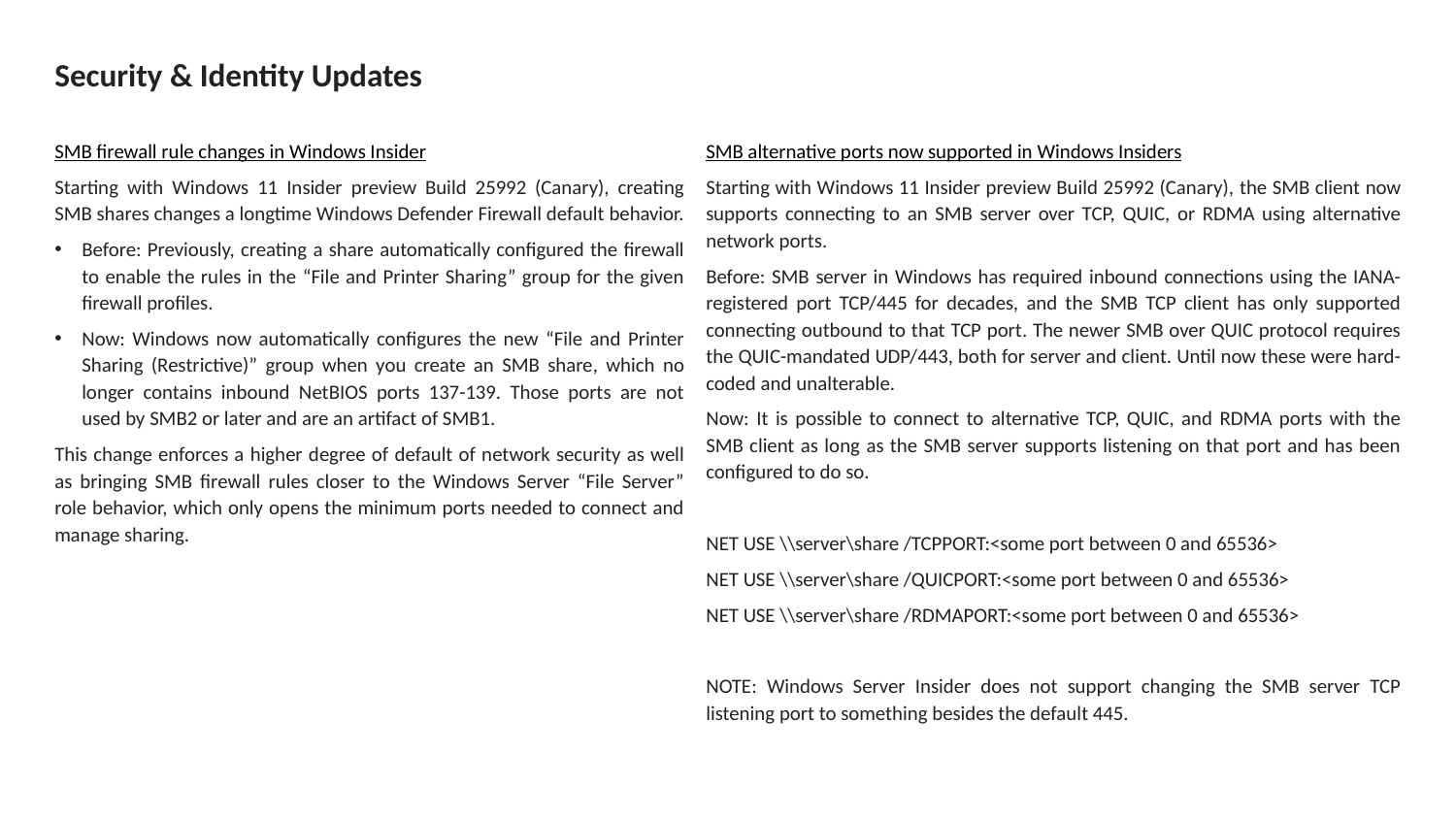

# Security & Identity Updates
SMB alternative ports now supported in Windows Insiders
Starting with Windows 11 Insider preview Build 25992 (Canary), the SMB client now supports connecting to an SMB server over TCP, QUIC, or RDMA using alternative network ports.
Before: SMB server in Windows has required inbound connections using the IANA-registered port TCP/445 for decades, and the SMB TCP client has only supported connecting outbound to that TCP port. The newer SMB over QUIC protocol requires the QUIC-mandated UDP/443, both for server and client. Until now these were hard-coded and unalterable.
Now: It is possible to connect to alternative TCP, QUIC, and RDMA ports with the SMB client as long as the SMB server supports listening on that port and has been configured to do so.

NET USE \\server\share /TCPPORT:<some port between 0 and 65536>
NET USE \\server\share /QUICPORT:<some port between 0 and 65536>
NET USE \\server\share /RDMAPORT:<some port between 0 and 65536>

NOTE: Windows Server Insider does not support changing the SMB server TCP listening port to something besides the default 445.
SMB firewall rule changes in Windows Insider
Starting with Windows 11 Insider preview Build 25992 (Canary), creating SMB shares changes a longtime Windows Defender Firewall default behavior.
Before: Previously, creating a share automatically configured the firewall to enable the rules in the “File and Printer Sharing” group for the given firewall profiles.
Now: Windows now automatically configures the new “File and Printer Sharing (Restrictive)” group when you create an SMB share, which no longer contains inbound NetBIOS ports 137-139. Those ports are not used by SMB2 or later and are an artifact of SMB1.
This change enforces a higher degree of default of network security as well as bringing SMB firewall rules closer to the Windows Server “File Server” role behavior, which only opens the minimum ports needed to connect and manage sharing.